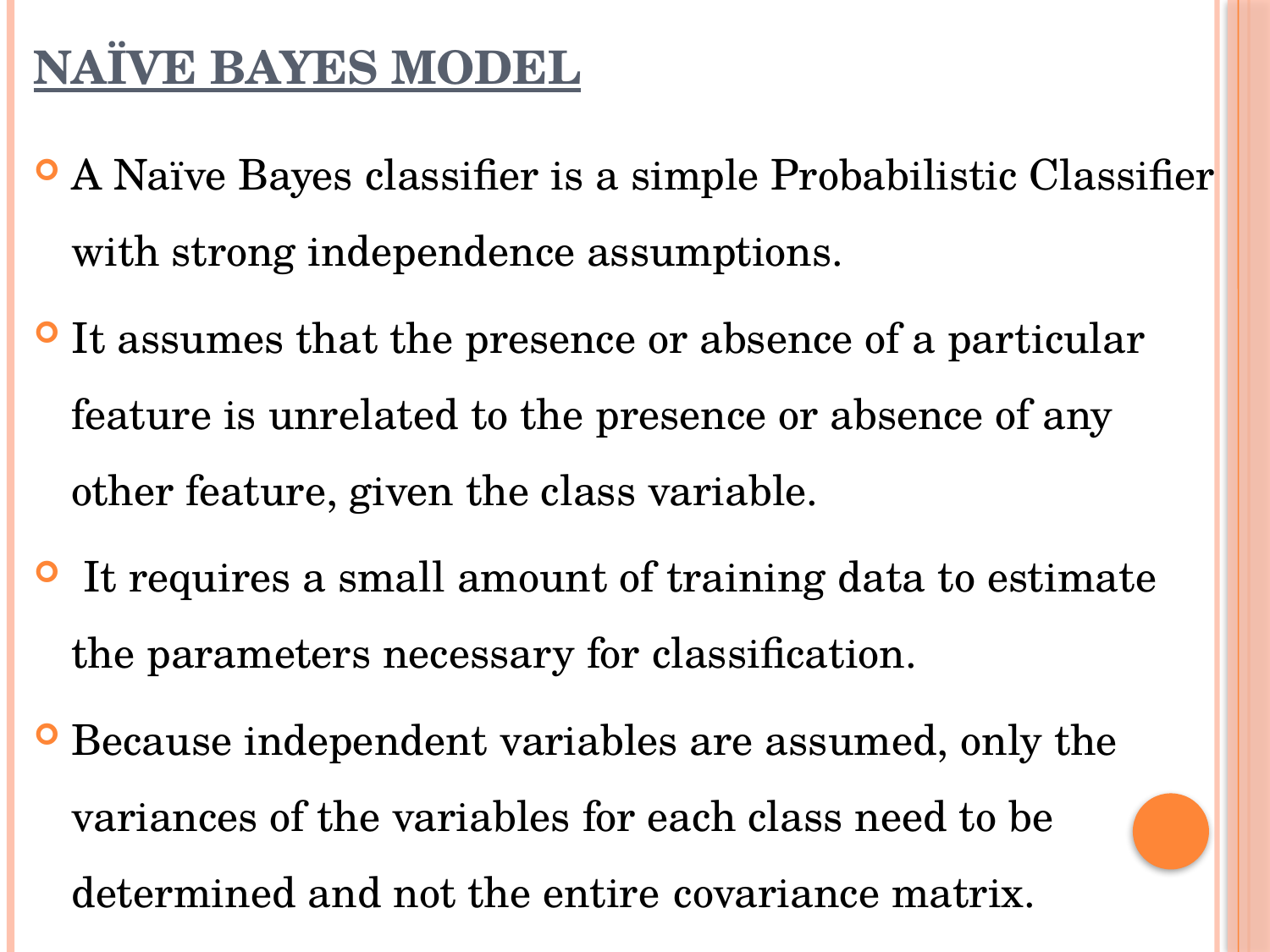

# Naïve Bayes Model
A Naïve Bayes classifier is a simple Probabilistic Classifier with strong independence assumptions.
It assumes that the presence or absence of a particular feature is unrelated to the presence or absence of any other feature, given the class variable.
 It requires a small amount of training data to estimate the parameters necessary for classification.
Because independent variables are assumed, only the variances of the variables for each class need to be determined and not the entire covariance matrix.